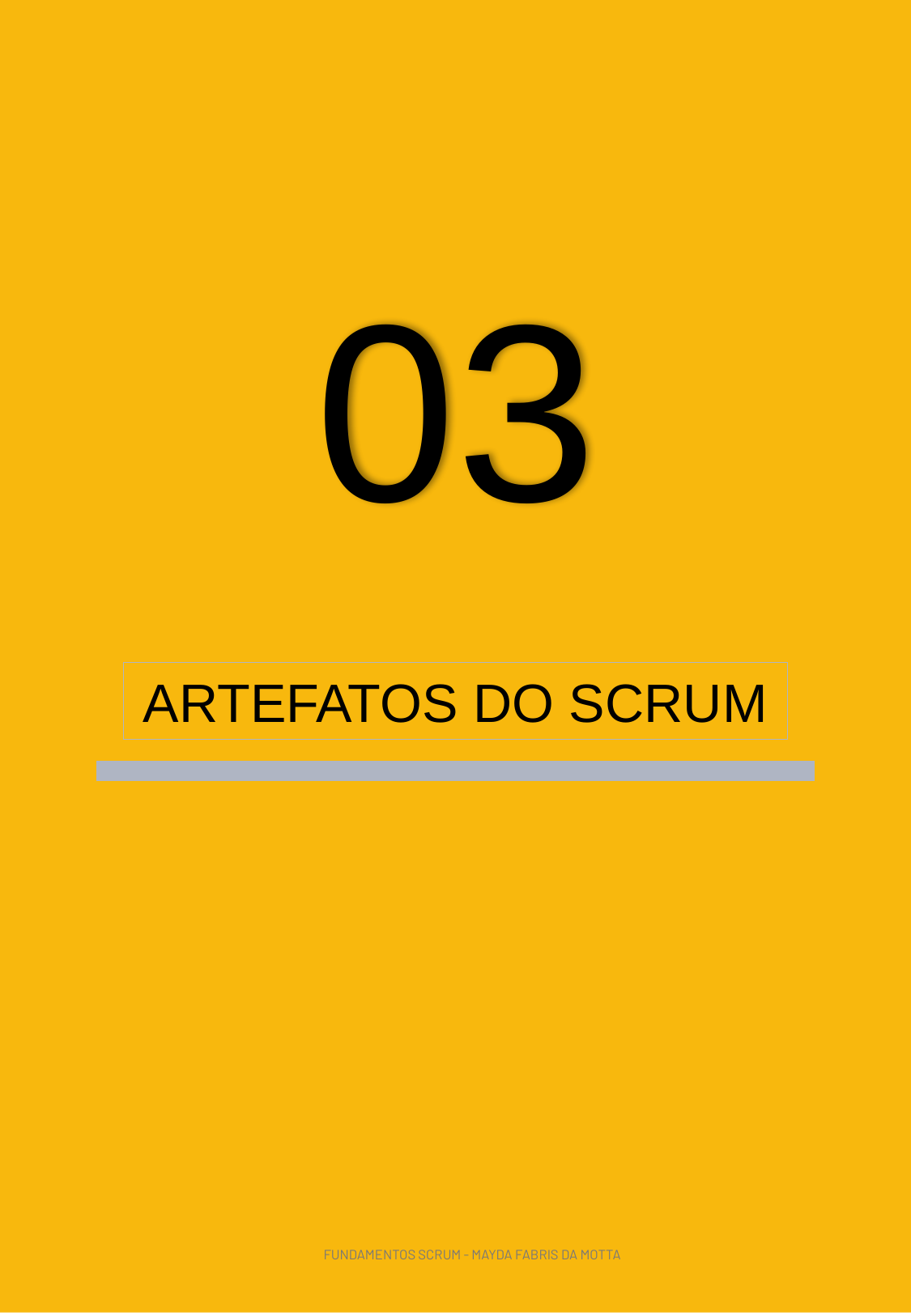

# 03
ARTEFATOS DO SCRUM

7
FUNDAMENTOS SCRUM - MAYDA FABRIS DA MOTTA